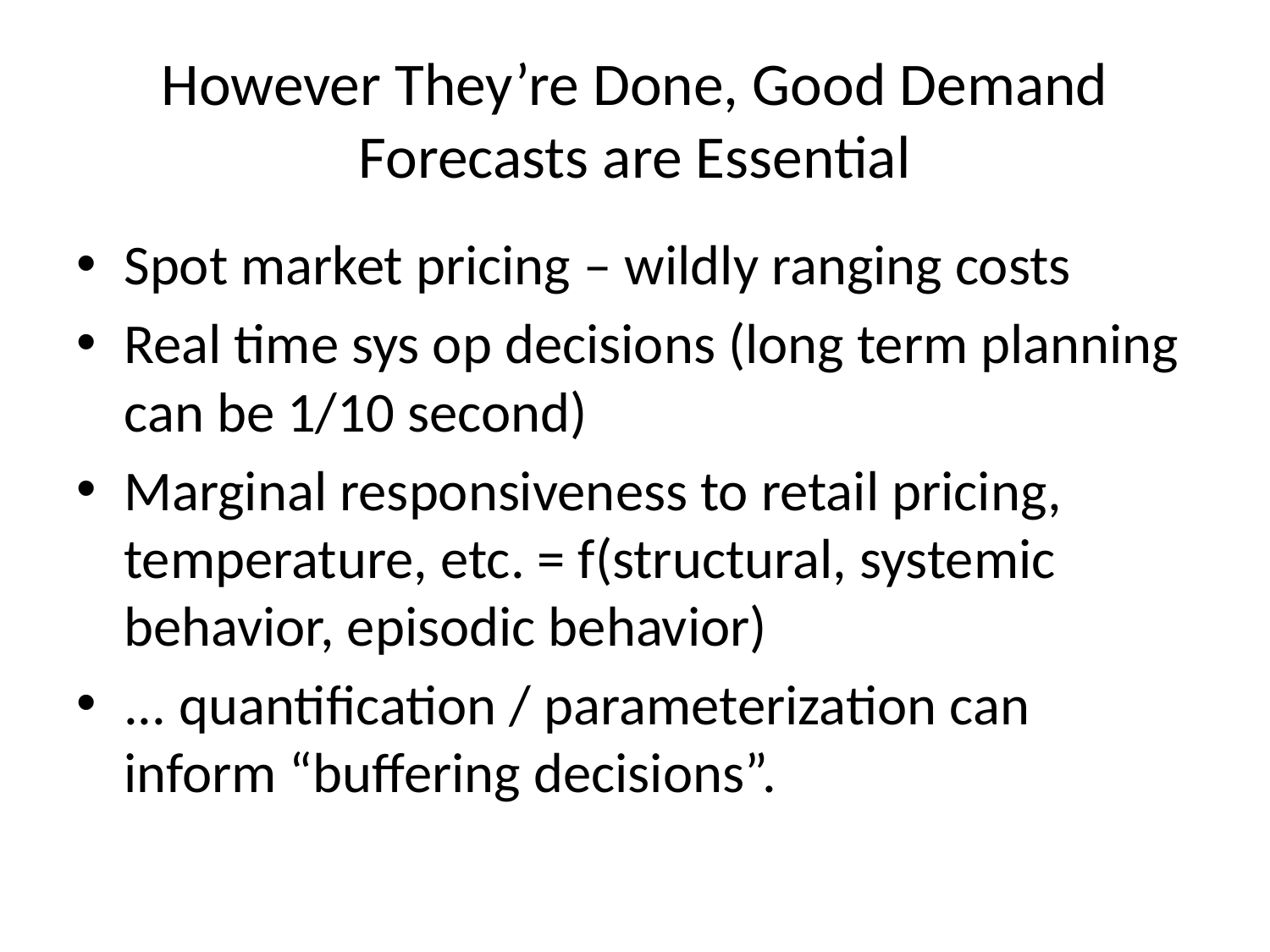

# However They’re Done, Good Demand Forecasts are Essential
Spot market pricing – wildly ranging costs
Real time sys op decisions (long term planning can be 1/10 second)
Marginal responsiveness to retail pricing, temperature, etc. = f(structural, systemic behavior, episodic behavior)
... quantification / parameterization can inform “buffering decisions”.